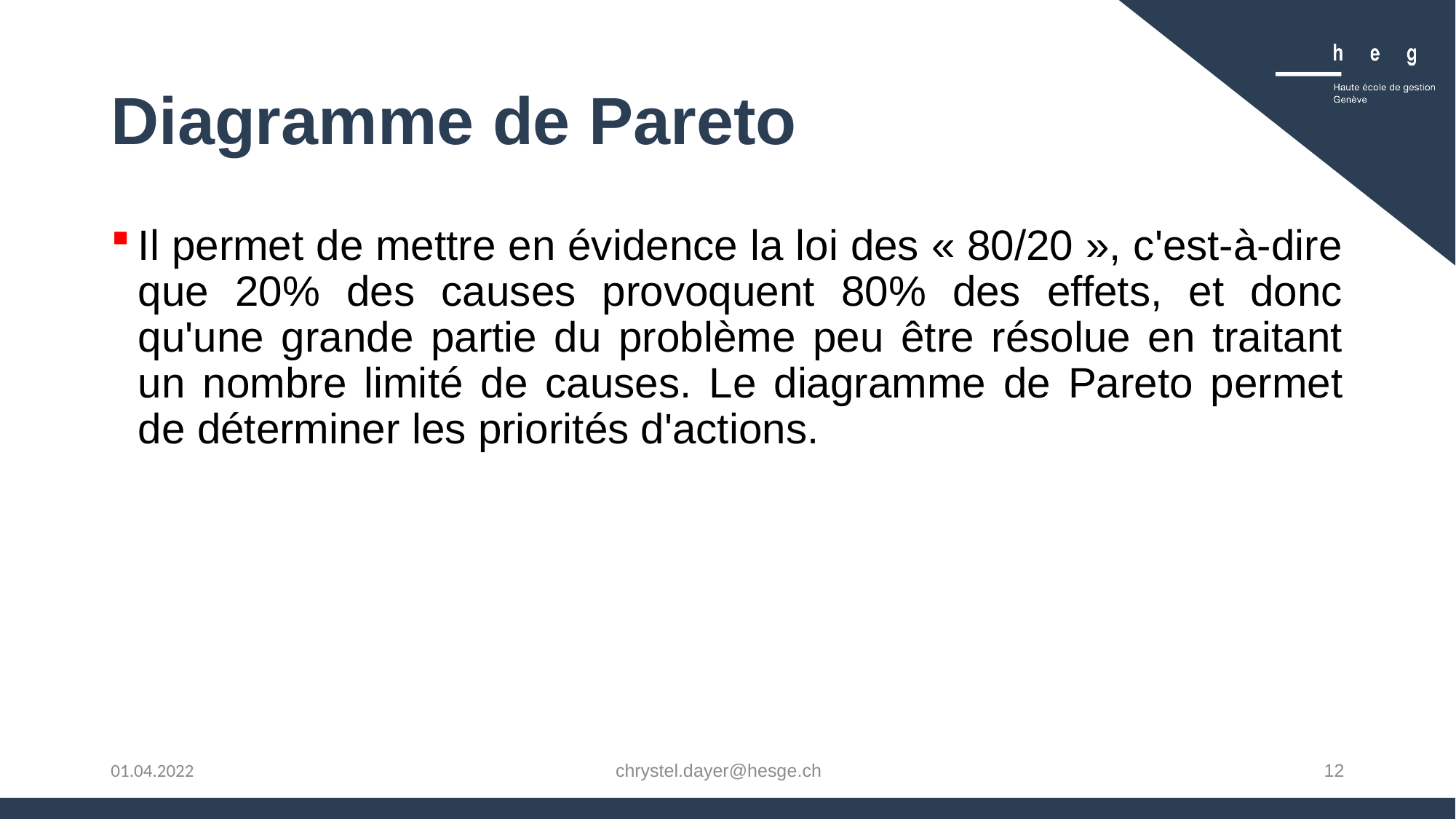

# Diagramme de Pareto
Il permet de mettre en évidence la loi des « 80/20 », c'est-à-dire que 20% des causes provoquent 80% des effets, et donc qu'une grande partie du problème peu être résolue en traitant un nombre limité de causes. Le diagramme de Pareto permet de déterminer les priorités d'actions.
chrystel.dayer@hesge.ch
12